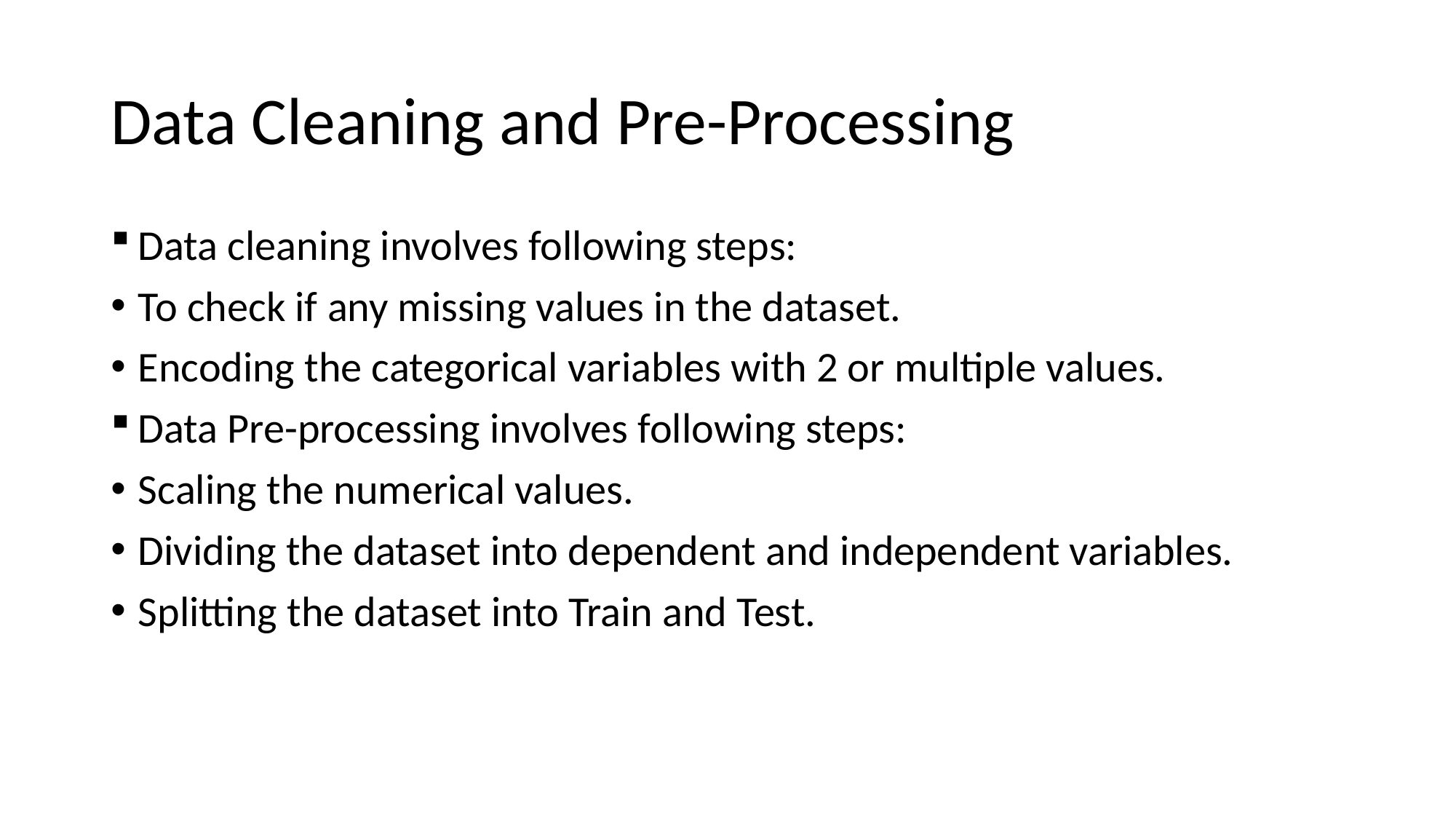

# Data Cleaning and Pre-Processing
Data cleaning involves following steps:
To check if any missing values in the dataset.
Encoding the categorical variables with 2 or multiple values.
Data Pre-processing involves following steps:
Scaling the numerical values.
Dividing the dataset into dependent and independent variables.
Splitting the dataset into Train and Test.